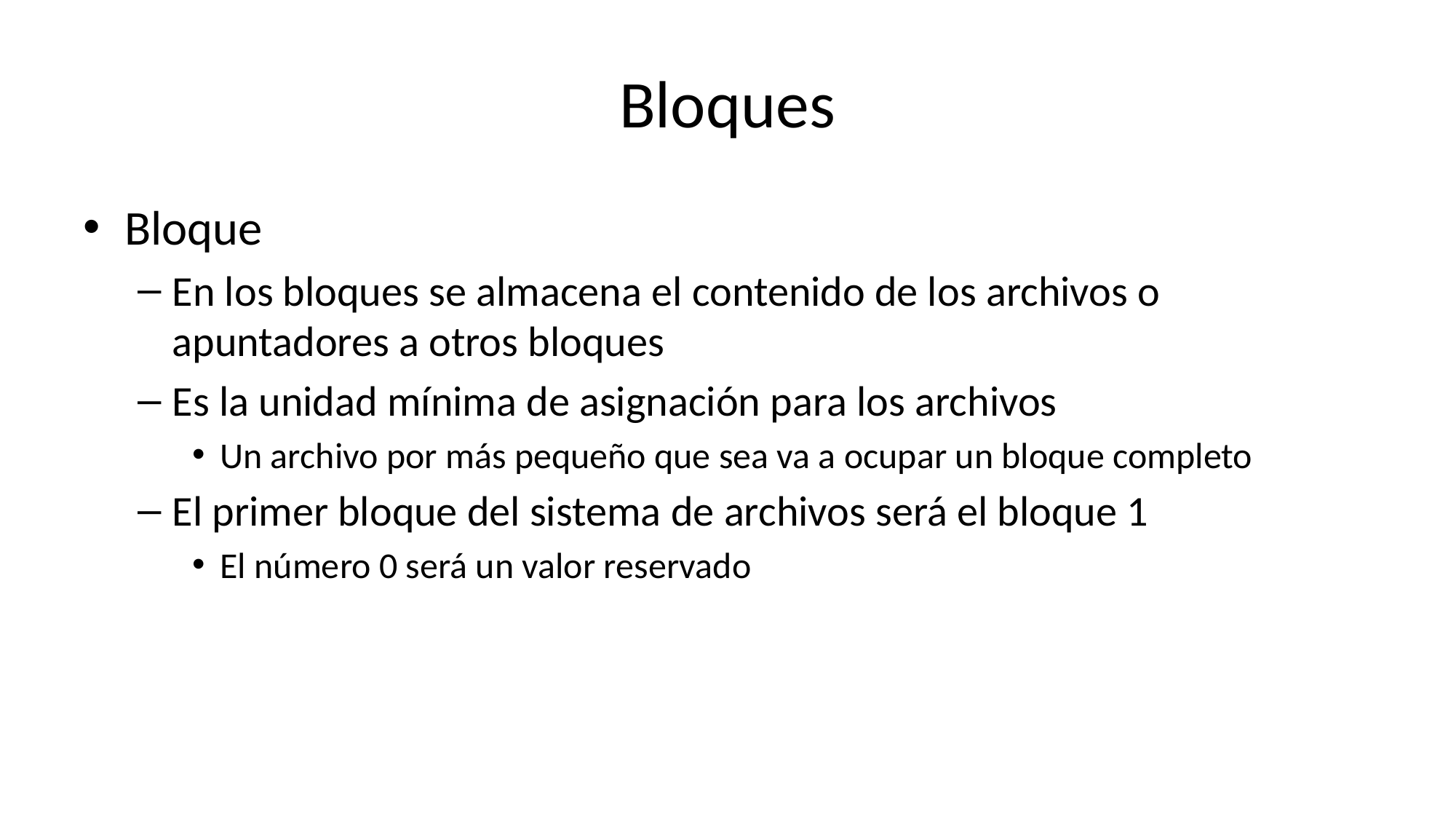

# Bloques
Bloque
En los bloques se almacena el contenido de los archivos o apuntadores a otros bloques
Es la unidad mínima de asignación para los archivos
Un archivo por más pequeño que sea va a ocupar un bloque completo
El primer bloque del sistema de archivos será el bloque 1
El número 0 será un valor reservado